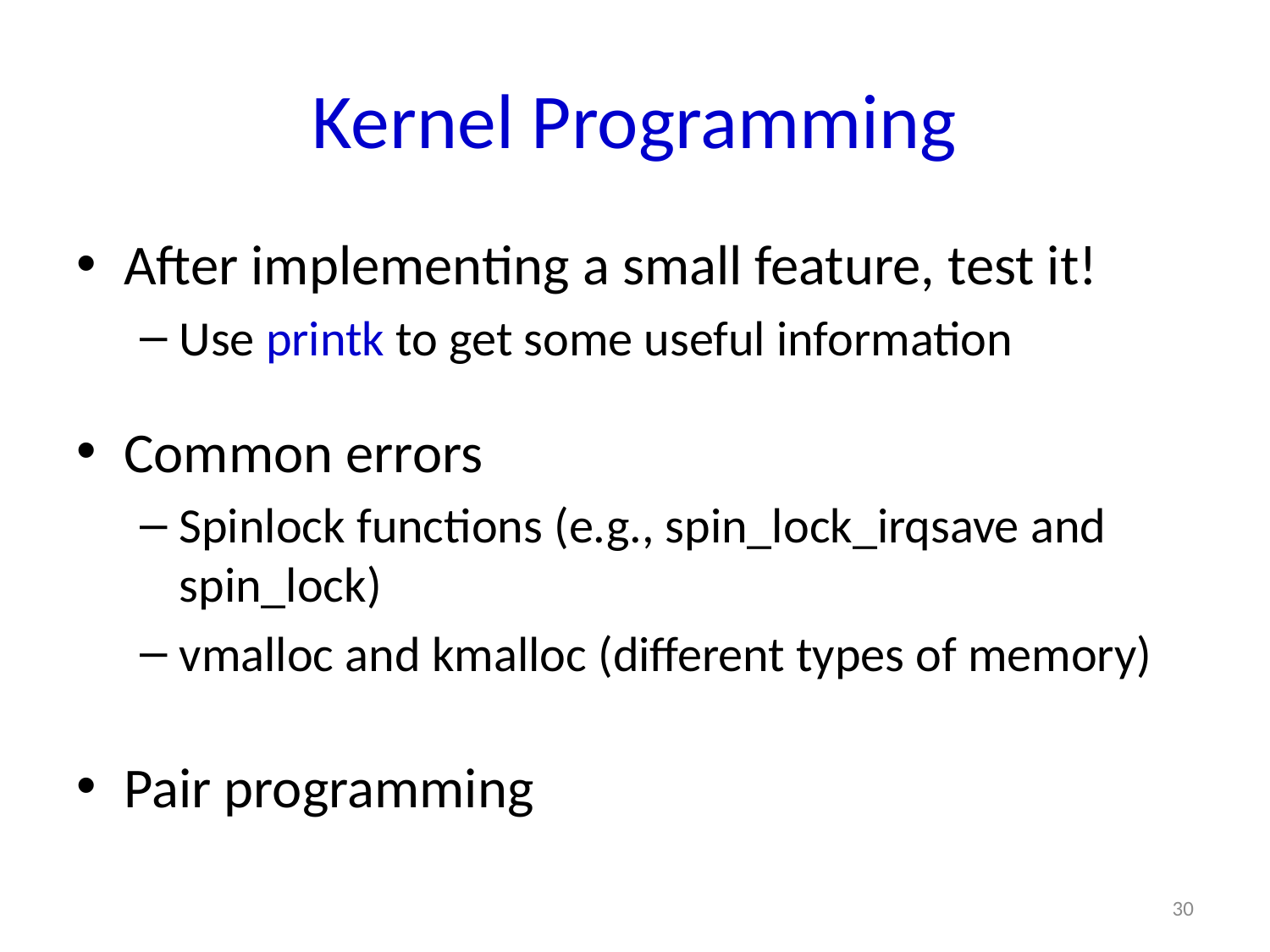

# Kernel Programming
After implementing a small feature, test it!
Use printk to get some useful information

Common errors
Spinlock functions (e.g., spin_lock_irqsave and spin_lock)
vmalloc and kmalloc (different types of memory)

Pair programming

30